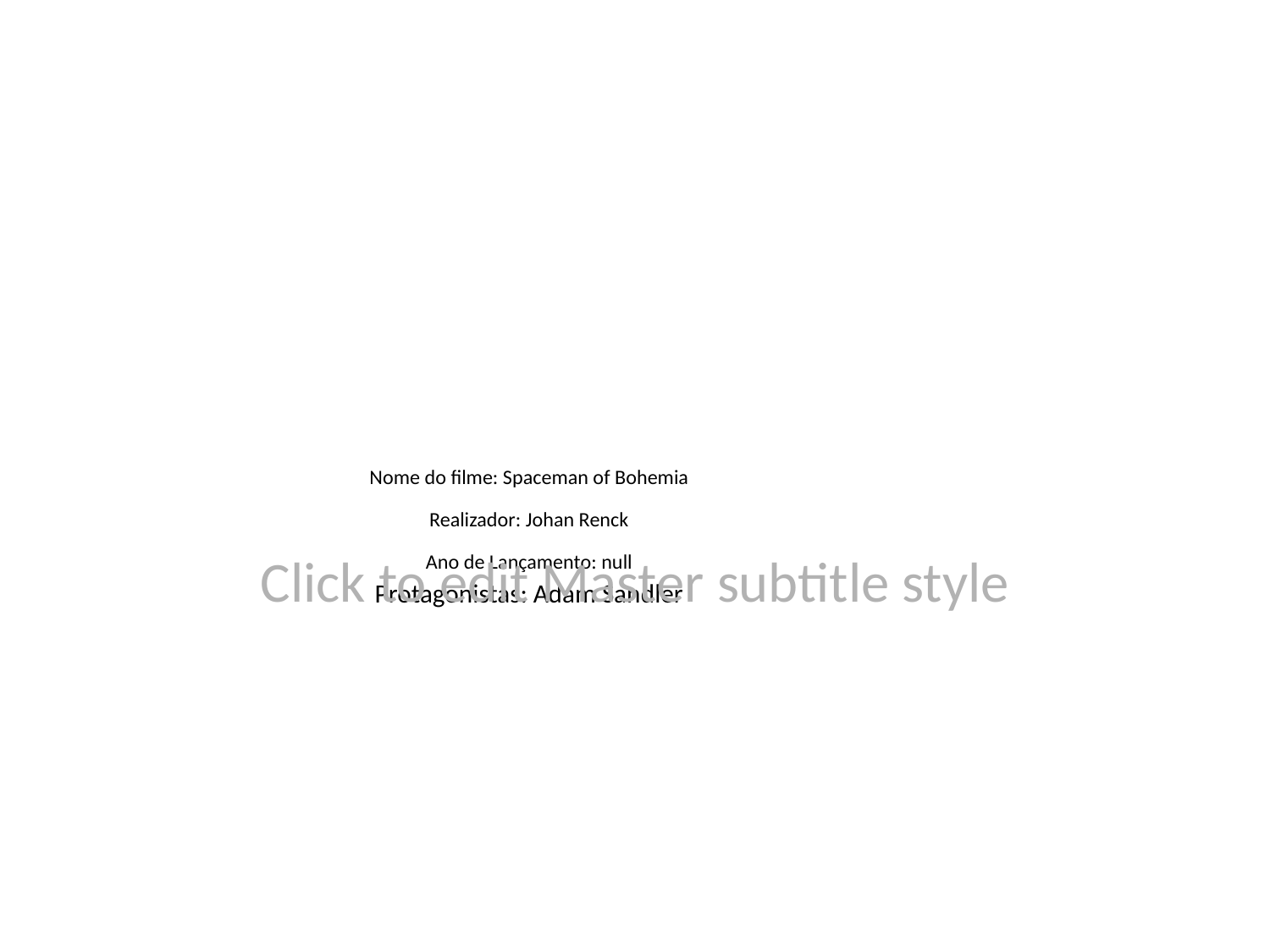

# Nome do filme: Spaceman of Bohemia
Realizador: Johan Renck
Ano de Lançamento: null
Protagonistas: Adam Sandler
Click to edit Master subtitle style